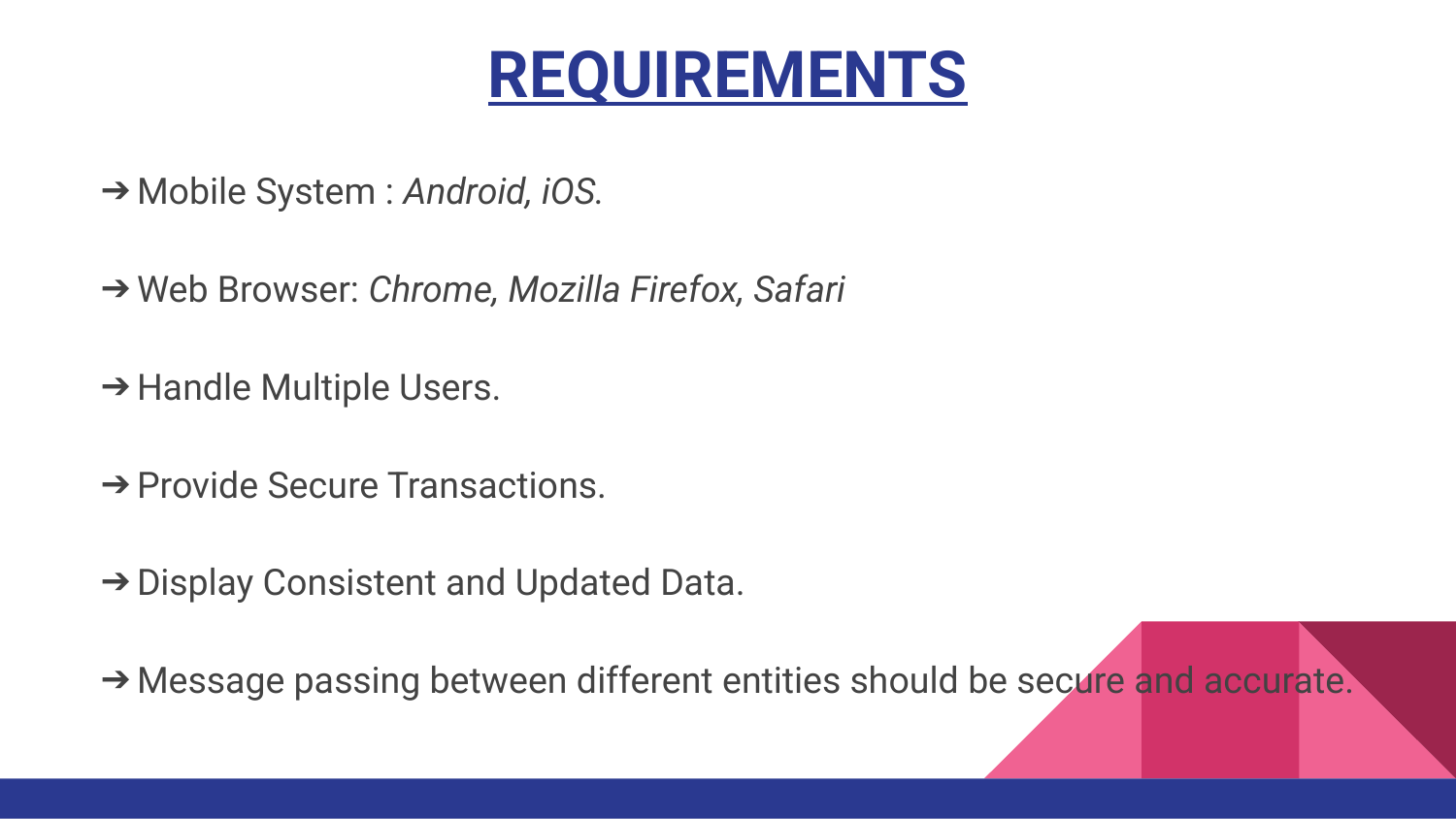

# REQUIREMENTS
Mobile System : Android, iOS.
Web Browser: Chrome, Mozilla Firefox, Safari
Handle Multiple Users.
Provide Secure Transactions.
Display Consistent and Updated Data.
Message passing between different entities should be secure and accurate.